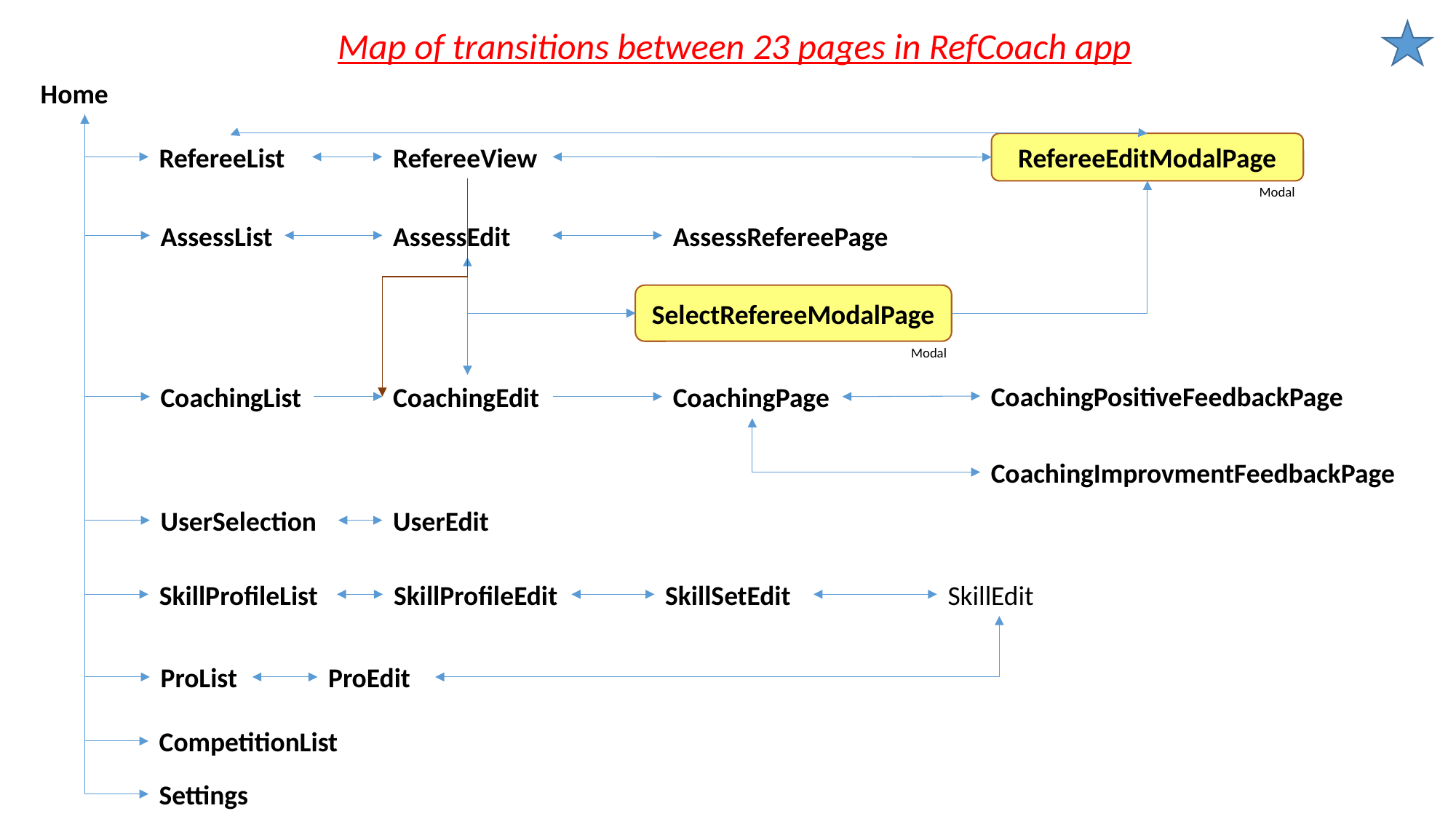

Map of transitions between 23 pages in RefCoach app

Home
RefereeEditModalPage
RefereeList
RefereeView
Modal
AssessList
AssessEdit
AssessRefereePage
SelectRefereeModalPage
Modal
CoachingPositiveFeedbackPage
CoachingList
CoachingEdit
CoachingPage
CoachingImprovmentFeedbackPage
UserSelection
UserEdit
SkillProfileList
SkillProfileEdit
SkillSetEdit
SkillEdit
ProList
ProEdit
CompetitionList
Settings